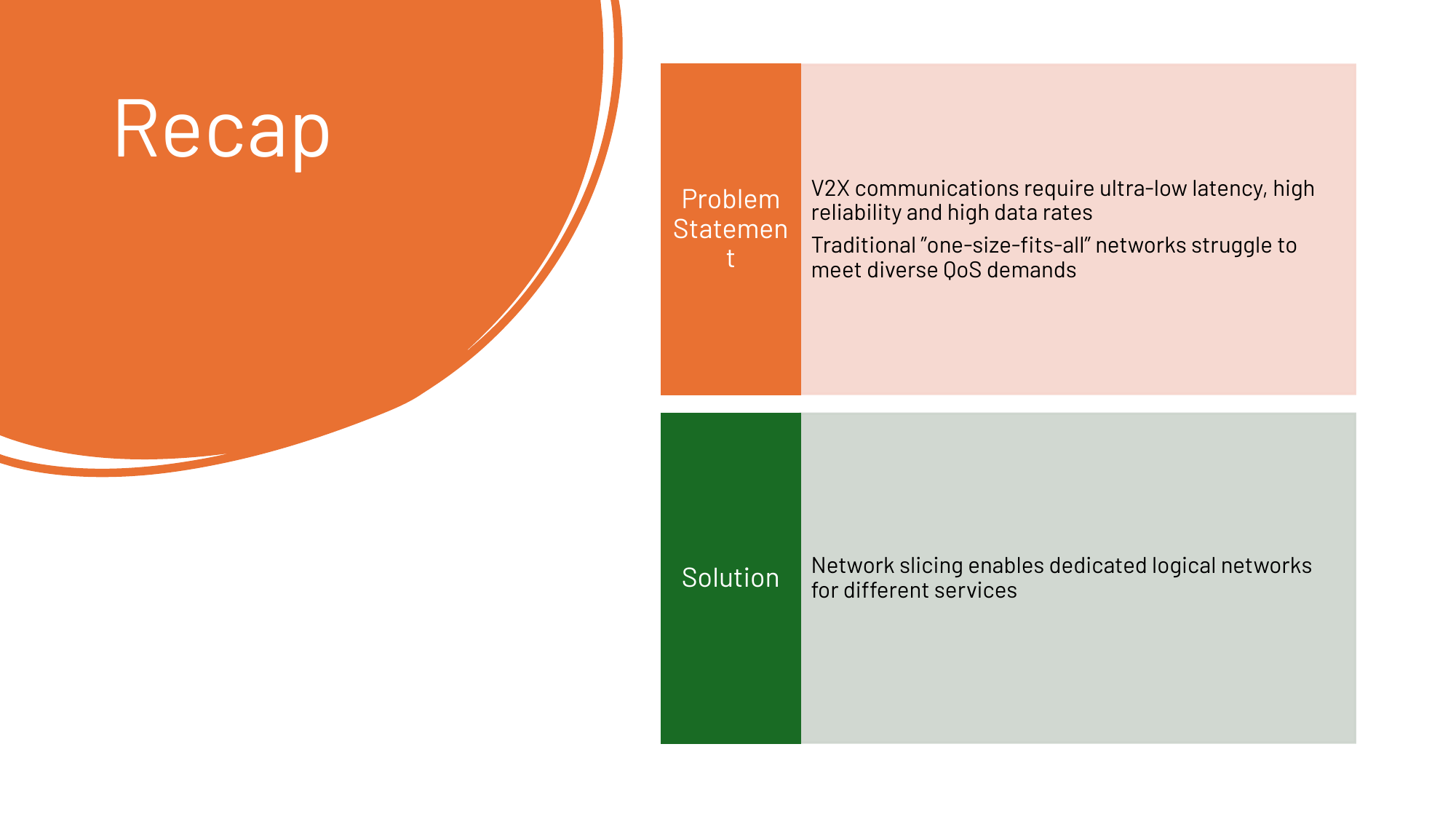

V2X communications require ultra-low latency, high reliability and high data rates
Traditional ”one-size-fits-all” networks struggle to meet diverse QoS demands
Problem Statement
Network slicing enables dedicated logical networks for different services
Solution
# Recap